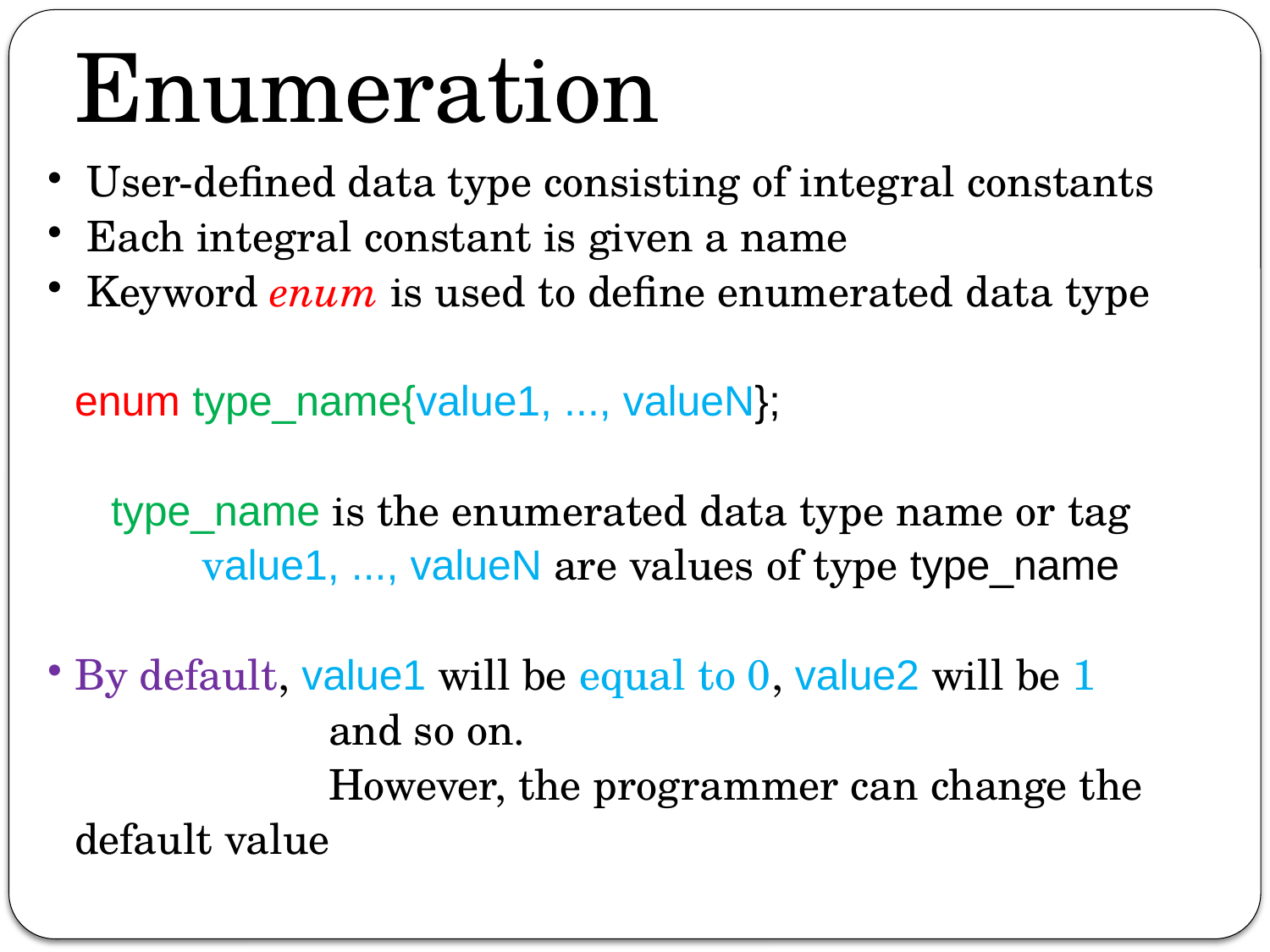

# Enumeration
 User-defined data type consisting of integral constants
 Each integral constant is given a name
 Keyword enum is used to define enumerated data type

enum type_name{value1, ..., valueN};

type_name is the enumerated data type name or tag
 		value1, ..., valueN are values of type type_name

By default, value1 will be equal to 0, value2 will be 1
 			and so on.
			However, the programmer can change the default value